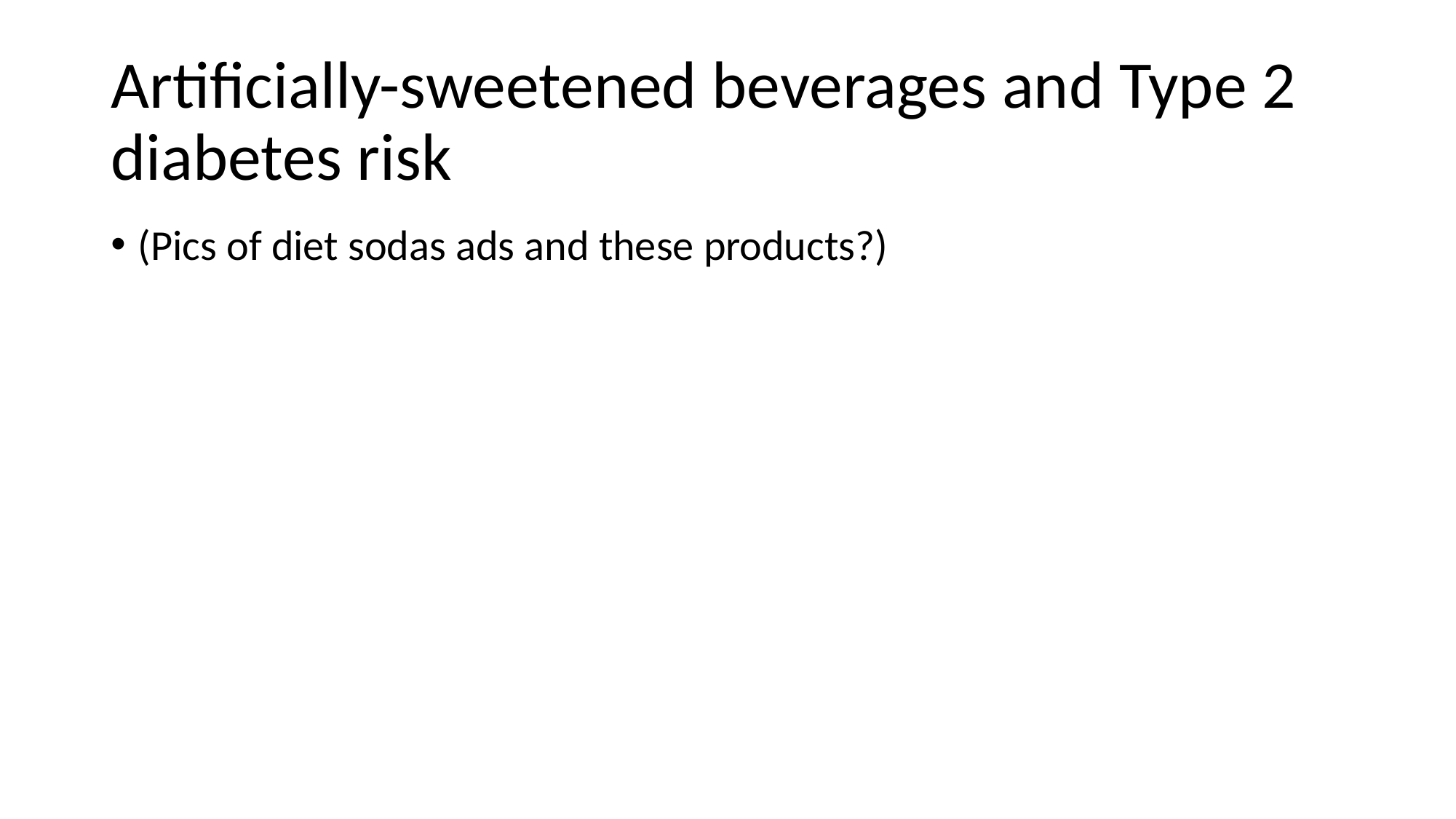

# Artificially-sweetened beverages and Type 2 diabetes risk
(Pics of diet sodas ads and these products?)